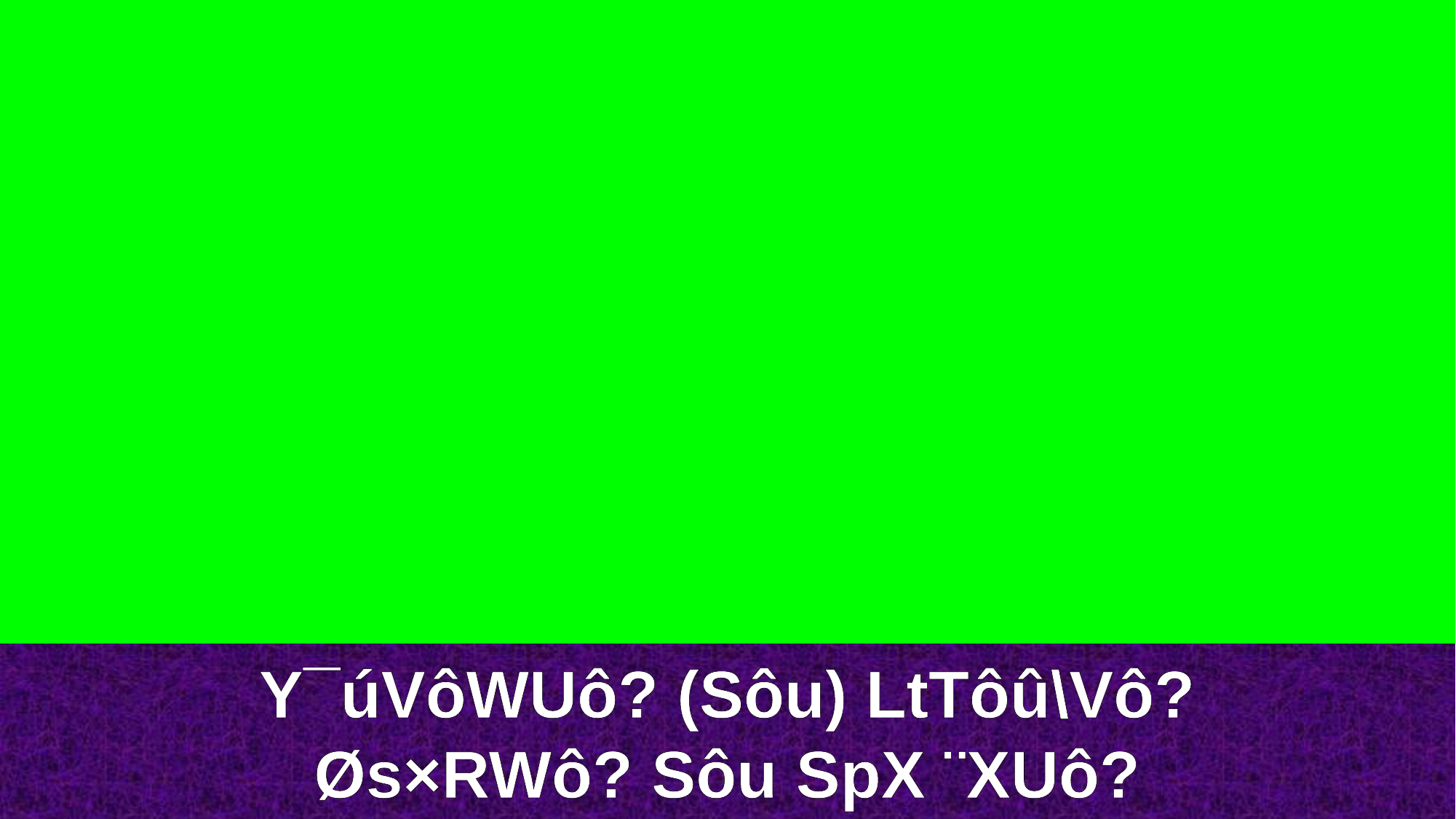

Y¯úVôWUô? (Sôu) LtTôû\Vô?
Øs×RWô? Sôu SpX ¨XUô?